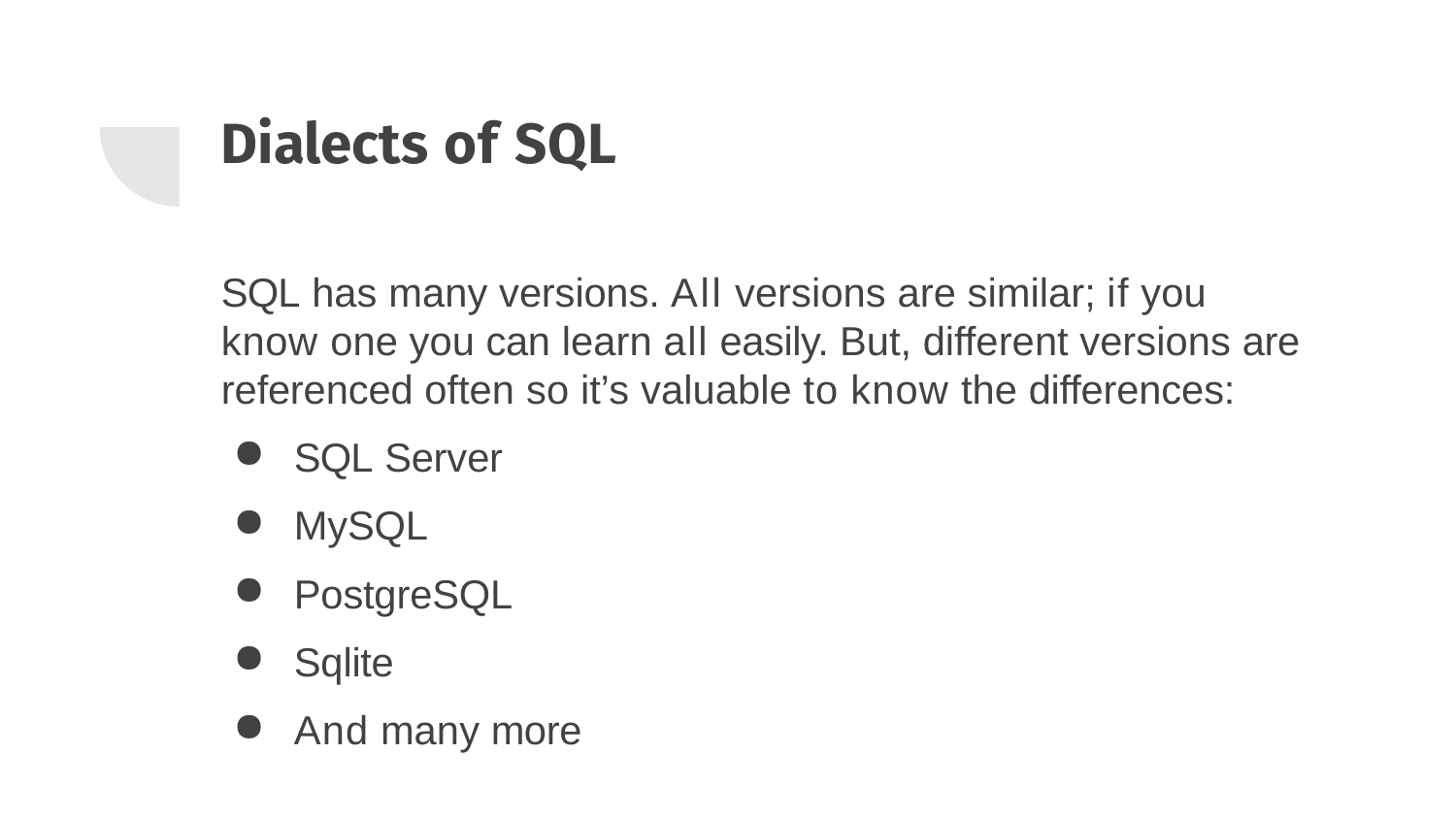

# Dialects of SQL
SQL has many versions. All versions are similar; if you know one you can learn all easily. But, different versions are referenced often so it’s valuable to know the differences:
SQL Server
MySQL
PostgreSQL
Sqlite
And many more